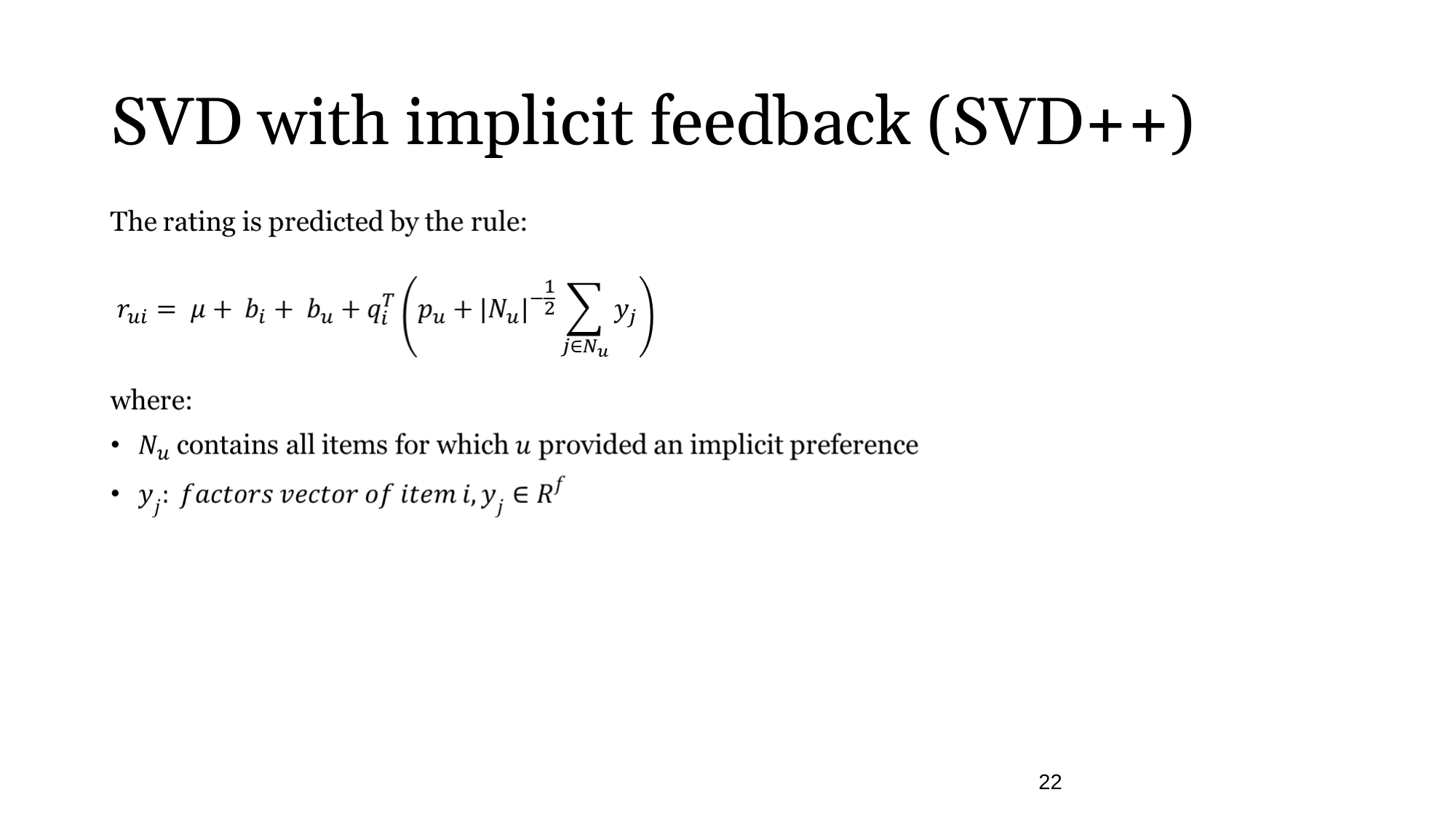

# SVD with implicit feedback (SVD++)

22